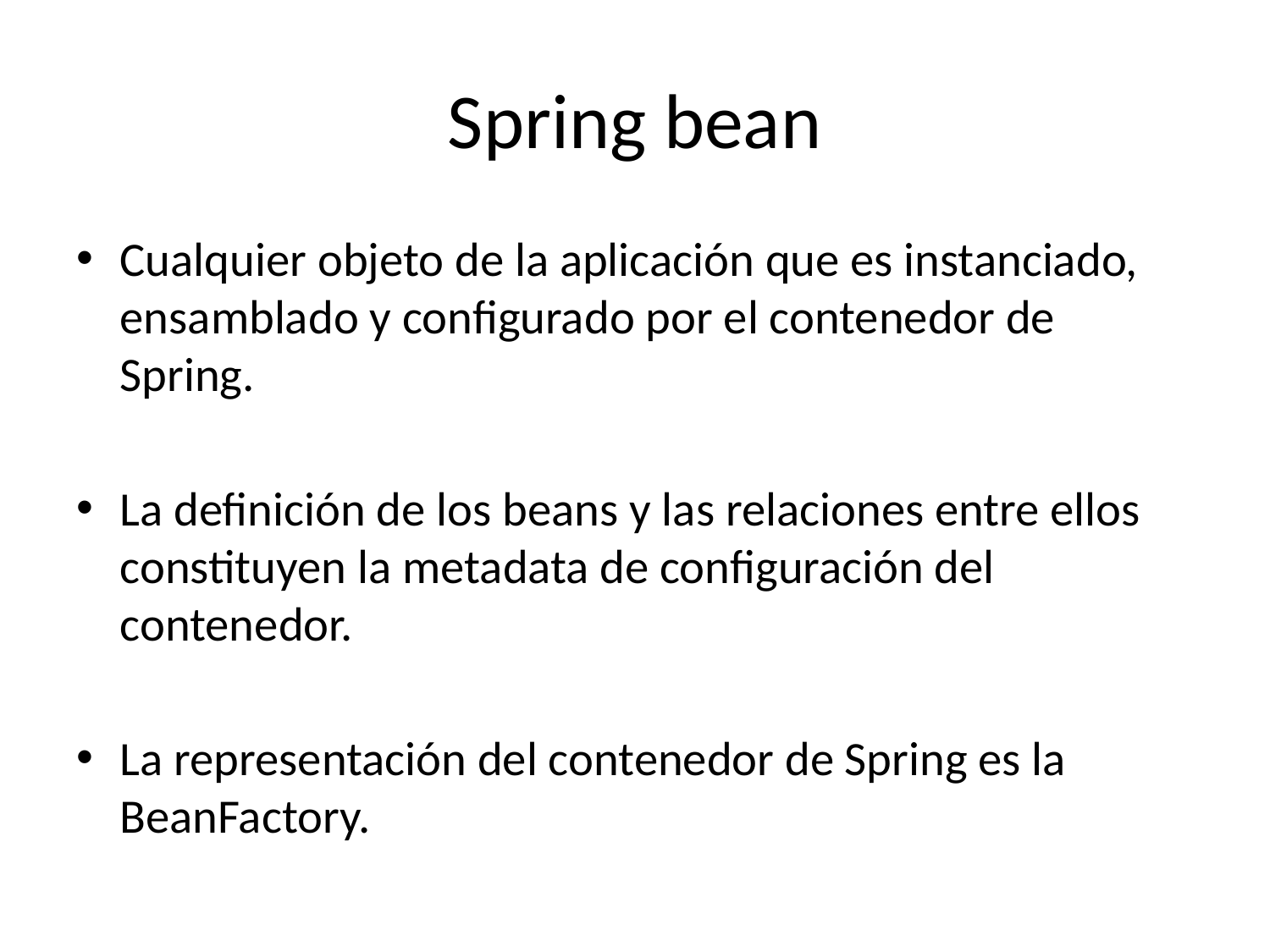

# Spring bean
Cualquier objeto de la aplicación que es instanciado, ensamblado y configurado por el contenedor de Spring.

La definición de los beans y las relaciones entre ellos constituyen la metadata de configuración del contenedor.

La representación del contenedor de Spring es la BeanFactory.